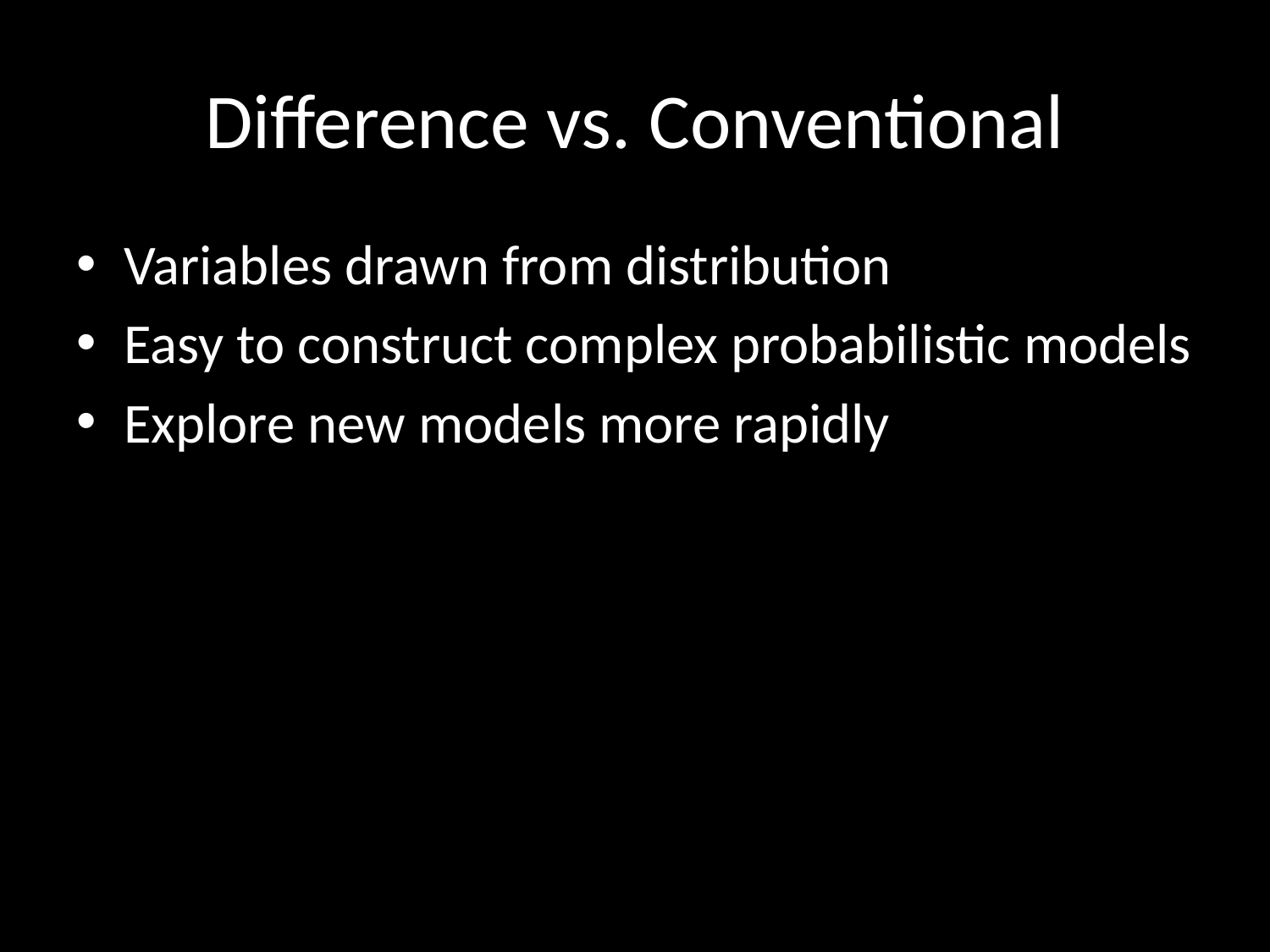

# Difference vs. Conventional
Variables drawn from distribution
Easy to construct complex probabilistic models
Explore new models more rapidly